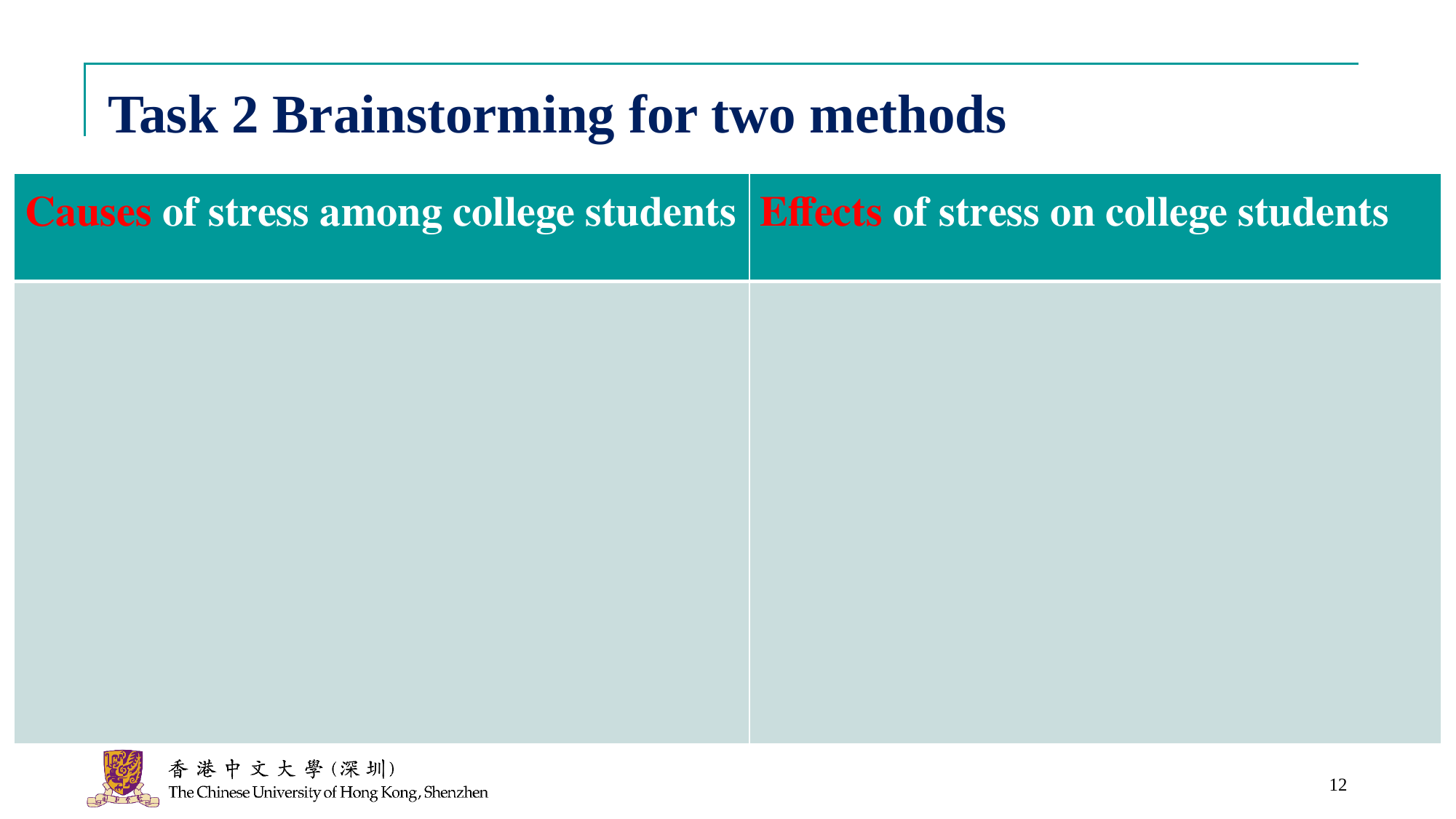

# Task 2 Brainstorming for two methods
| Causes of stress among college students | Effects of stress on college students |
| --- | --- |
|  |  |
12